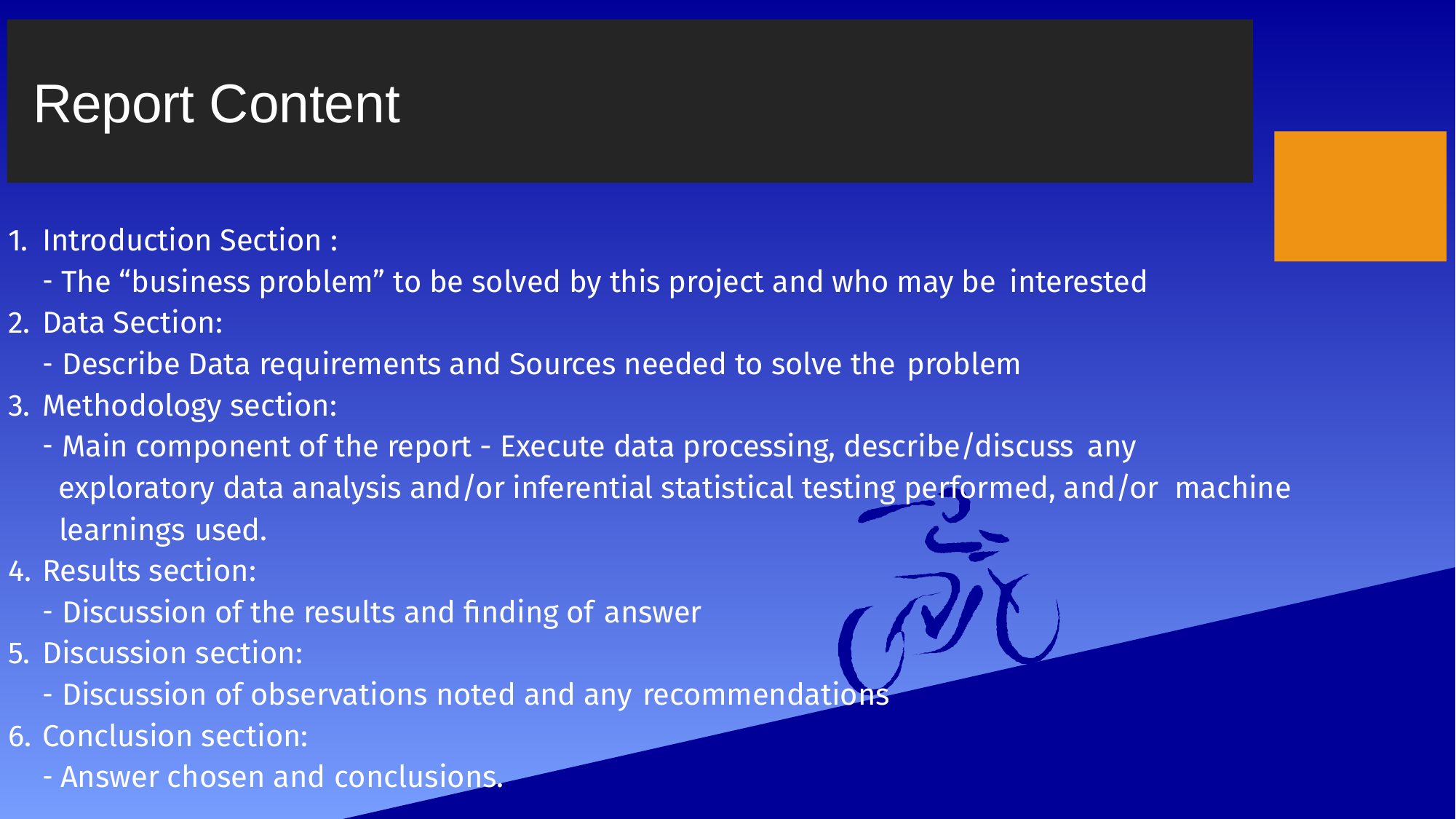

# Report Content

Introduction Section :
The “business problem” to be solved by this project and who may be interested
Data Section:
Describe Data requirements and Sources needed to solve the problem
Methodology section:
Main component of the report - Execute data processing, describe/discuss any
     exploratory data analysis and/or inferential statistical testing performed, and/or  machine
     learnings used.
Results section:
Discussion of the results and finding of answer
Discussion section:
Discussion of observations noted and any recommendations
Conclusion section:
Answer chosen and conclusions.